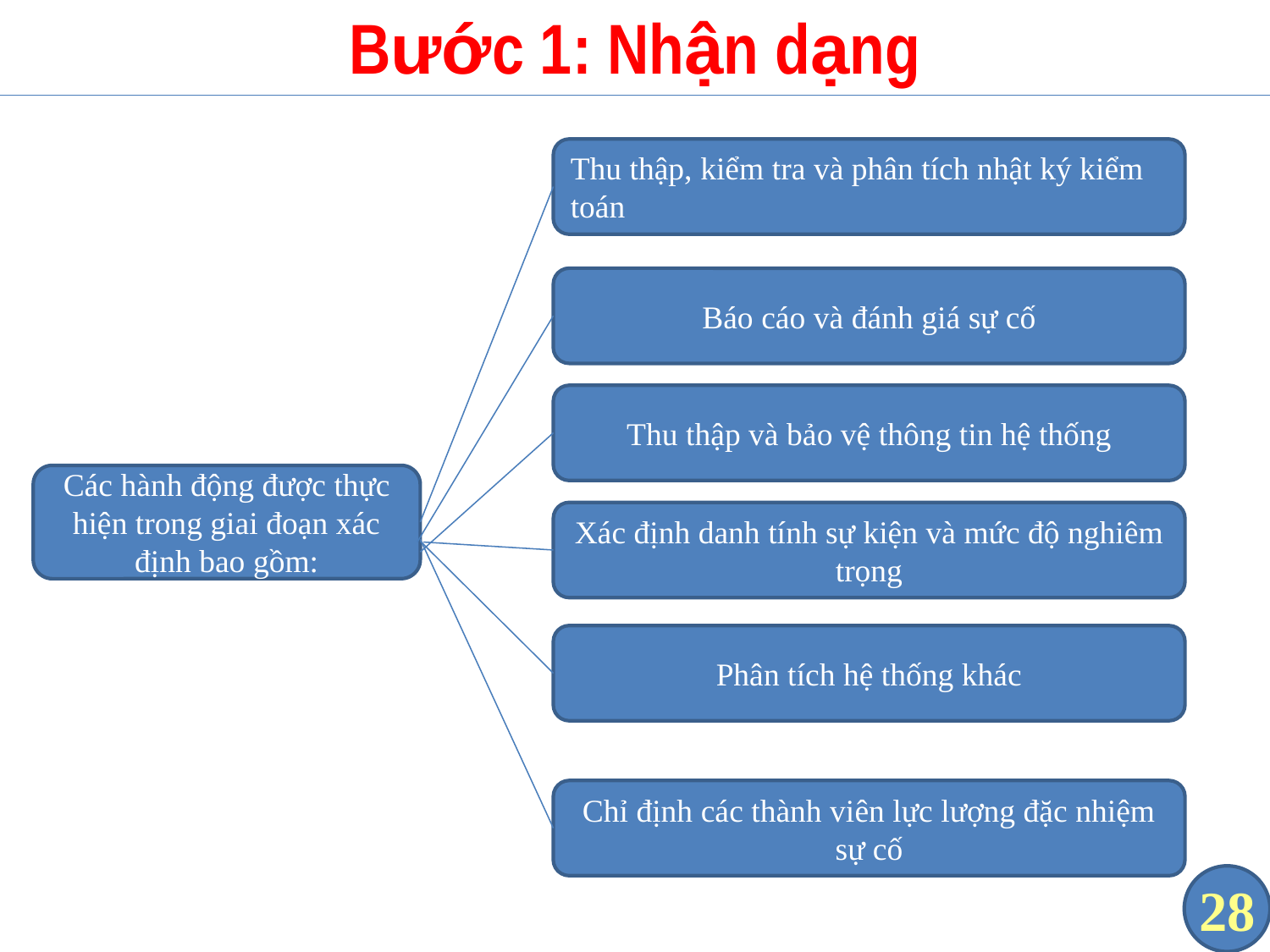

# Bước 1: Nhận dạng
Thu thập, kiểm tra và phân tích nhật ký kiểm toán
Báo cáo và đánh giá sự cố
Thu thập và bảo vệ thông tin hệ thống
Các hành động được thực hiện trong giai đoạn xác định bao gồm:
Xác định danh tính sự kiện và mức độ nghiêm trọng
Phân tích hệ thống khác
Chỉ định các thành viên lực lượng đặc nhiệm sự cố
28